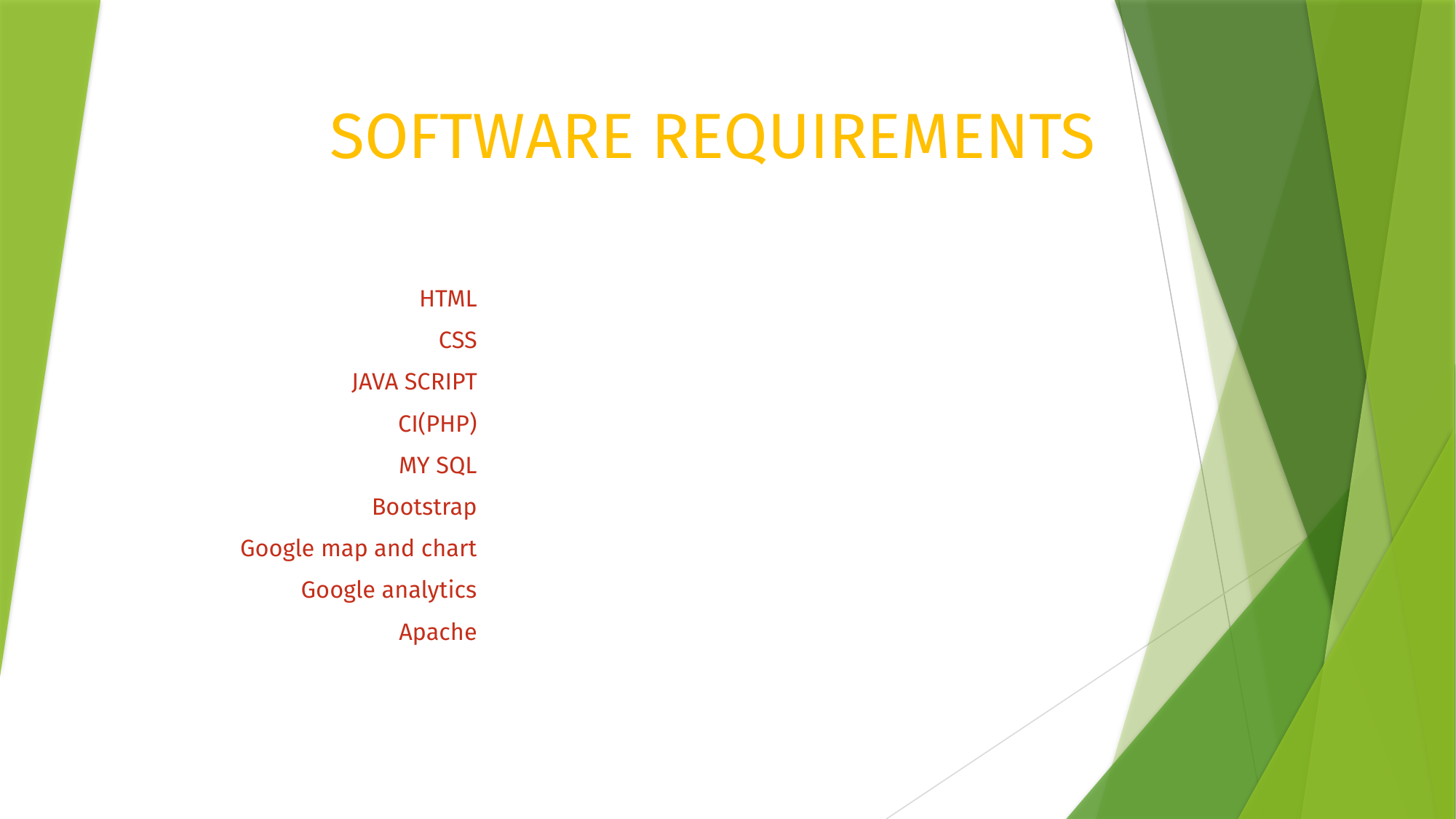

# SOFTWARE REQUIREMENTS
HTML
CSS
JAVA SCRIPT
CI(PHP)
MY SQL
Bootstrap
Google map and chart
Google analytics
Apache